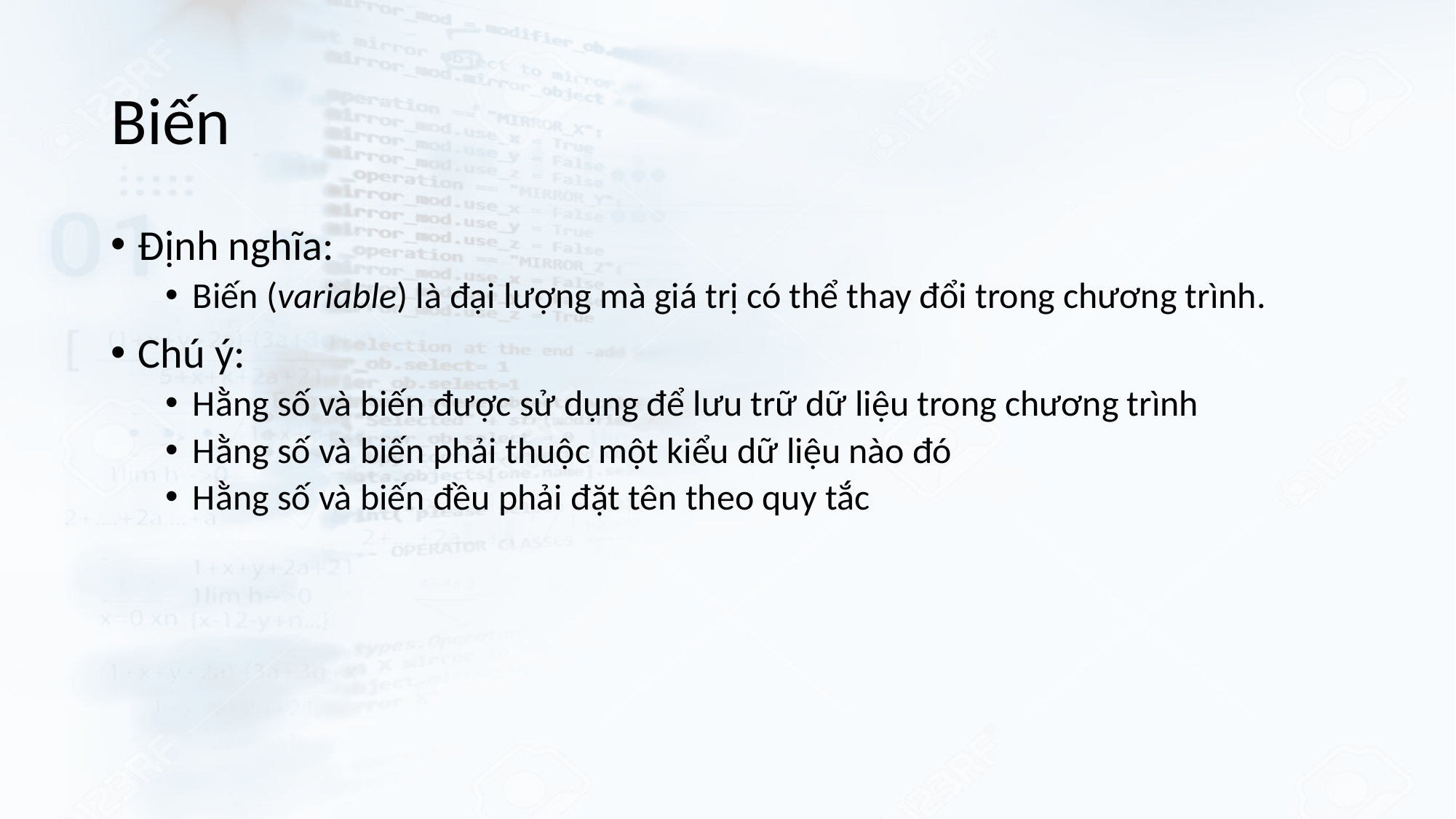

# Biến
Định nghĩa:
Biến (variable) là đại lượng mà giá trị có thể thay đổi trong chương trình.
Chú ý:
Hằng số và biến được sử dụng để lưu trữ dữ liệu trong chương trình
Hằng số và biến phải thuộc một kiểu dữ liệu nào đó
Hằng số và biến đều phải đặt tên theo quy tắc